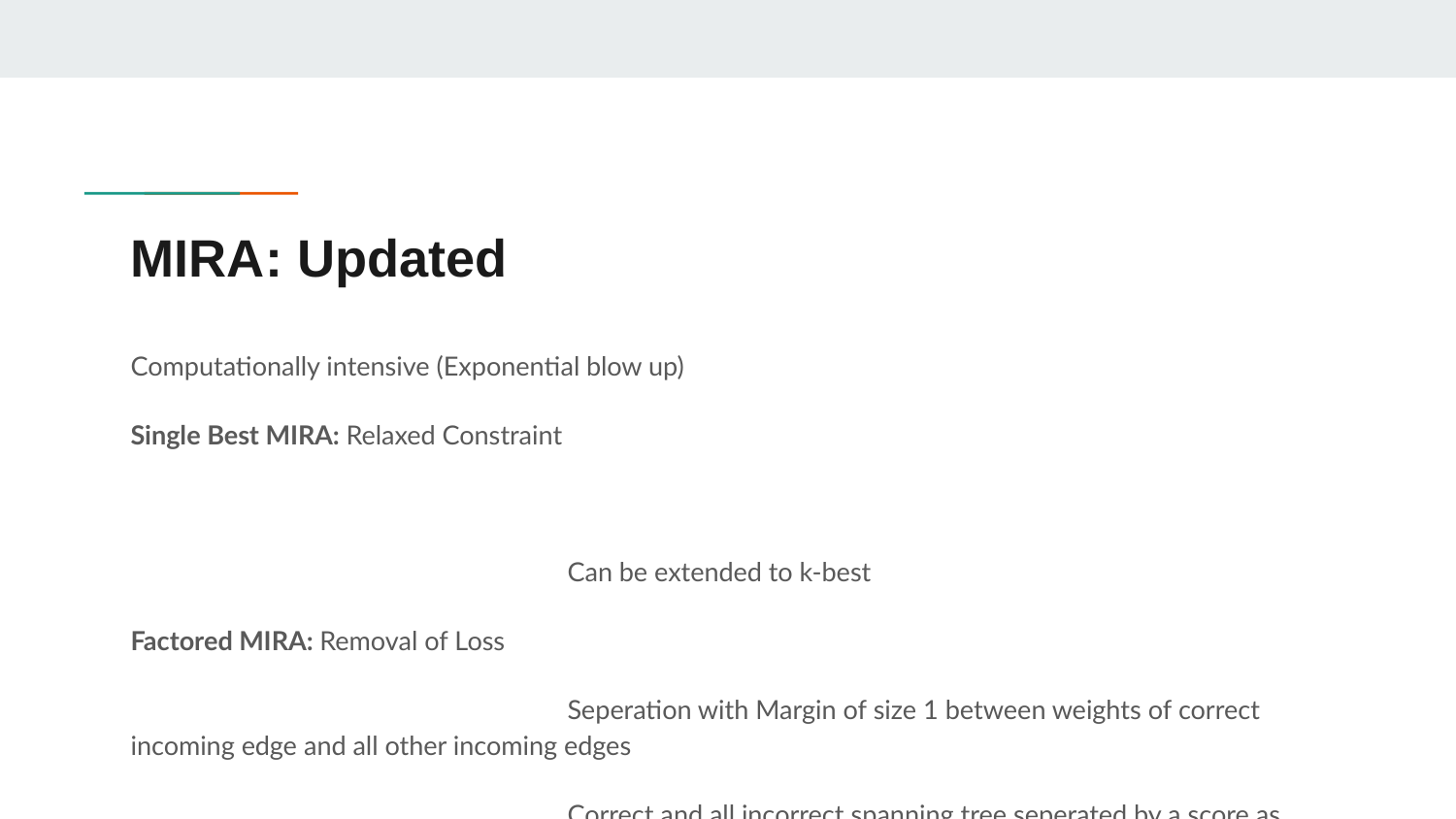

# MIRA: Updated
Computationally intensive (Exponential blow up)
Single Best MIRA: Relaxed Constraint

			Can be extended to k-best
Factored MIRA: Removal of Loss
			Seperation with Margin of size 1 between weights of correct incoming edge and all other incoming edges
			Correct and all incorrect spanning tree seperated by a score as large as atleast the number of incoming edges